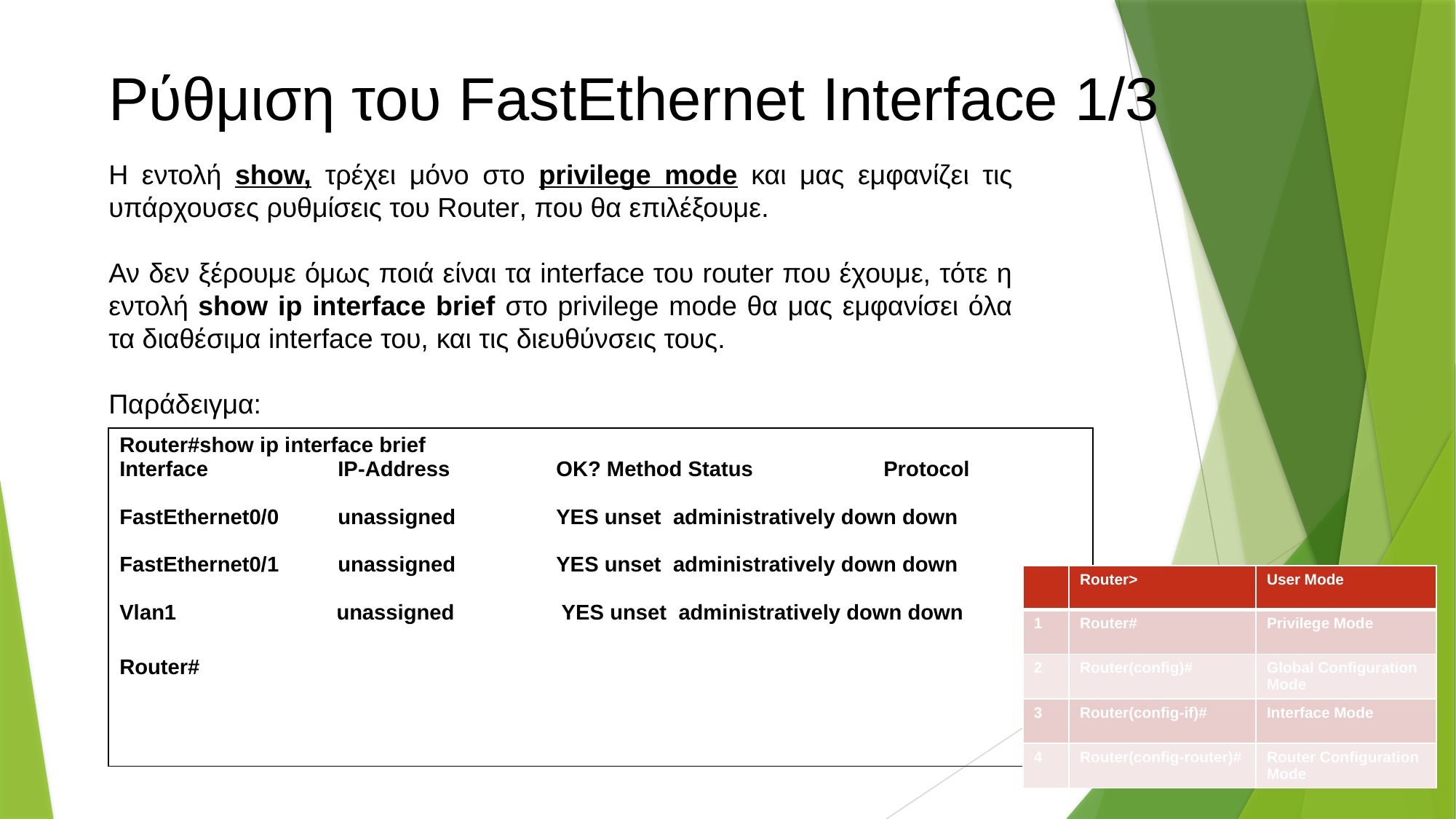

Ρύθμιση του FastEthernet Interface 1/3
Η εντολή show, τρέχει μόνο στο privilege mode και μας εμφανίζει τις υπάρχουσες ρυθμίσεις του Router, που θα επιλέξουμε.

Αν δεν ξέρουμε όμως ποιά είναι τα interface του router που έχουμε, τότε η εντολή show ip interface brief στο privilege mode θα μας εμφανίσει όλα τα διαθέσιμα interface του, και τις διευθύνσεις τους.

Παράδειγμα:
| Router#show ip interface brief Interface IP-Address OK? Method Status Protocol FastEthernet0/0 unassigned YES unset administratively down down FastEthernet0/1 unassigned YES unset administratively down down Vlan1 unassigned YES unset administratively down down Router# |
| --- |
|  | Router> | User Mode |
| --- | --- | --- |
| 1 | Router# | Privilege Mode |
| 2 | Router(config)# | Global Configuration Mode |
| 3 | Router(config-if)# | Interface Mode |
| 4 | Router(config-router)# | Router Configuration Mode |